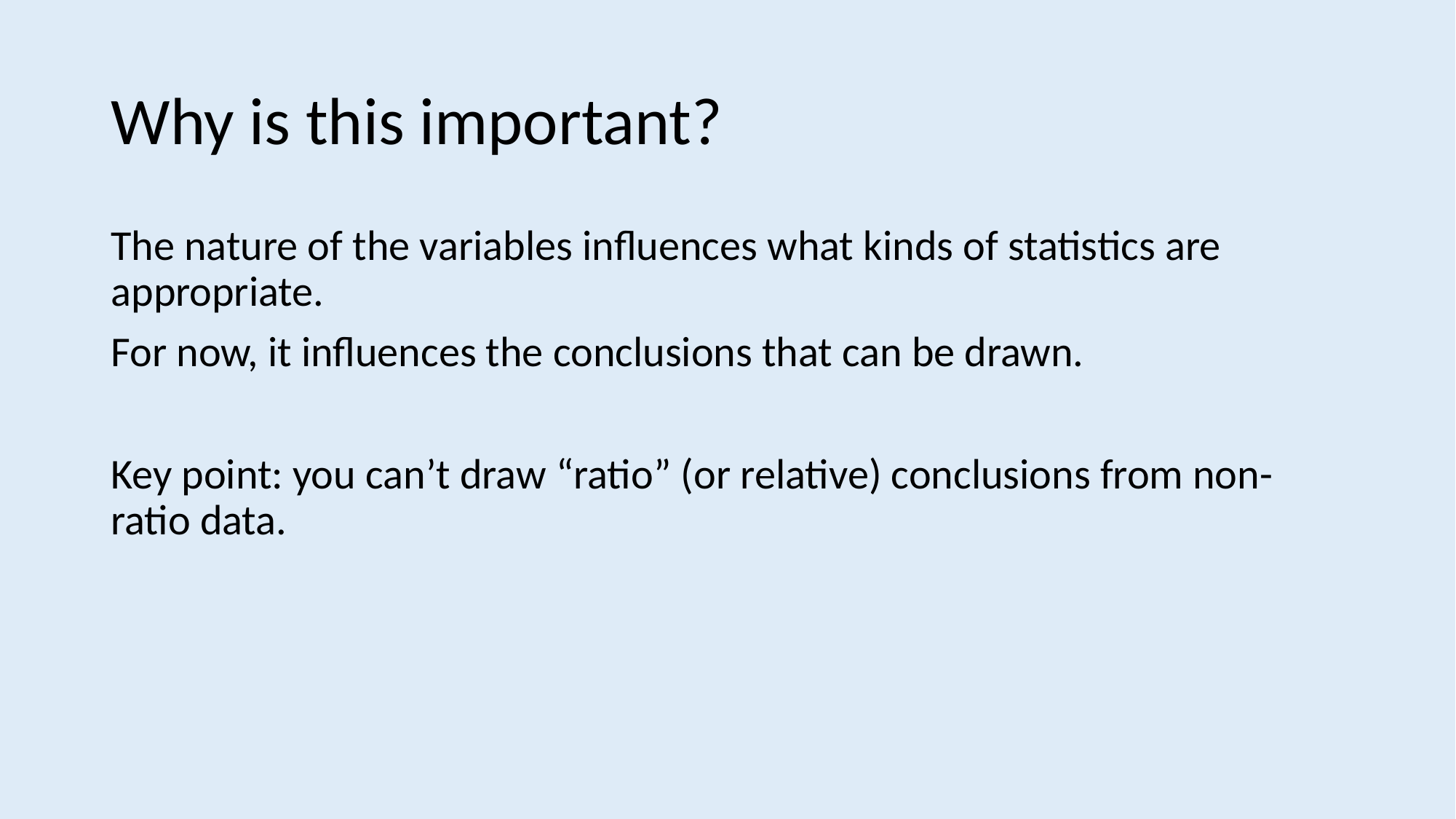

# Why is this important?
The nature of the variables influences what kinds of statistics are appropriate.
For now, it influences the conclusions that can be drawn.

Key point: you can’t draw “ratio” (or relative) conclusions from non-ratio data.